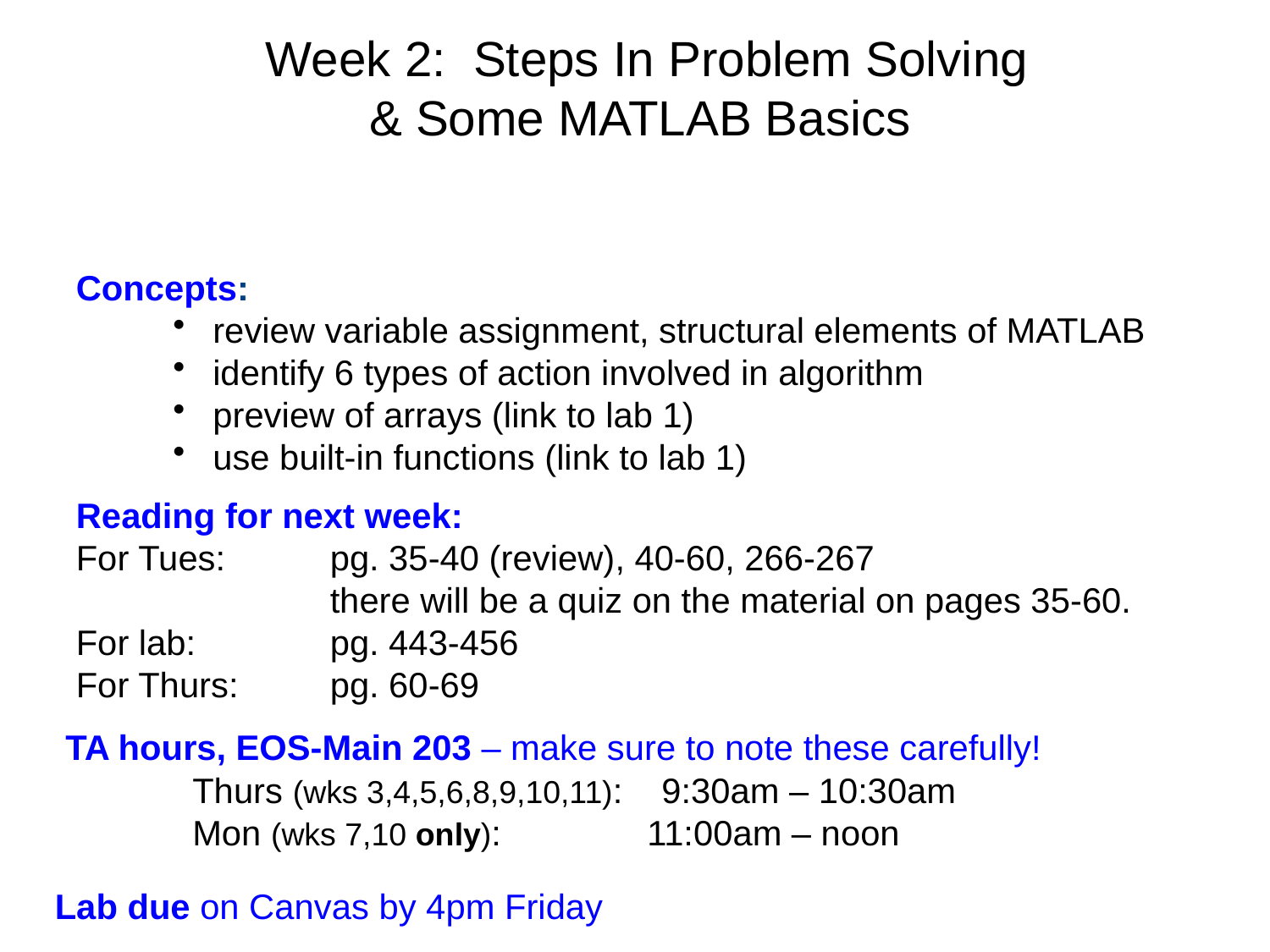

# Week 2:  Steps In Problem Solving & Some MATLAB Basics
Concepts:
 review variable assignment, structural elements of MATLAB
 identify 6 types of action involved in algorithm
 preview of arrays (link to lab 1)
 use built-in functions (link to lab 1)
Reading for next week:
For Tues:	pg. 35-40 (review), 40-60, 266-267
		there will be a quiz on the material on pages 35-60.
For lab:		pg. 443-456
For Thurs:	pg. 60-69
TA hours, EOS-Main 203 – make sure to note these carefully!
	Thurs (wks 3,4,5,6,8,9,10,11):    9:30am – 10:30am
	Mon (wks 7,10 only):               11:00am – noon
Lab due on Canvas by 4pm Friday